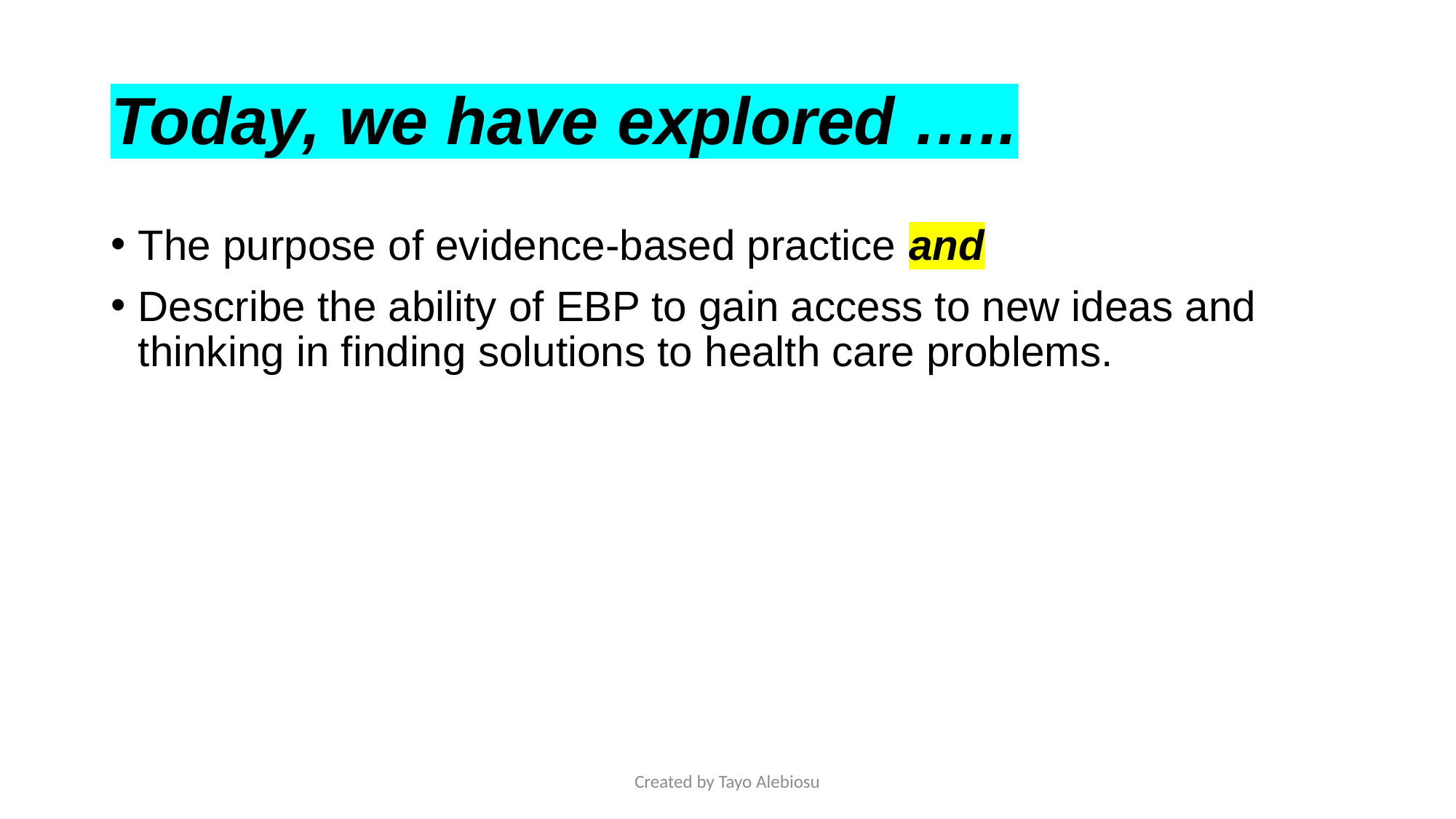

# Today, we have explored …..
The purpose of evidence-based practice and
Describe the ability of EBP to gain access to new ideas and thinking in finding solutions to health care problems.

Created by Tayo Alebiosu